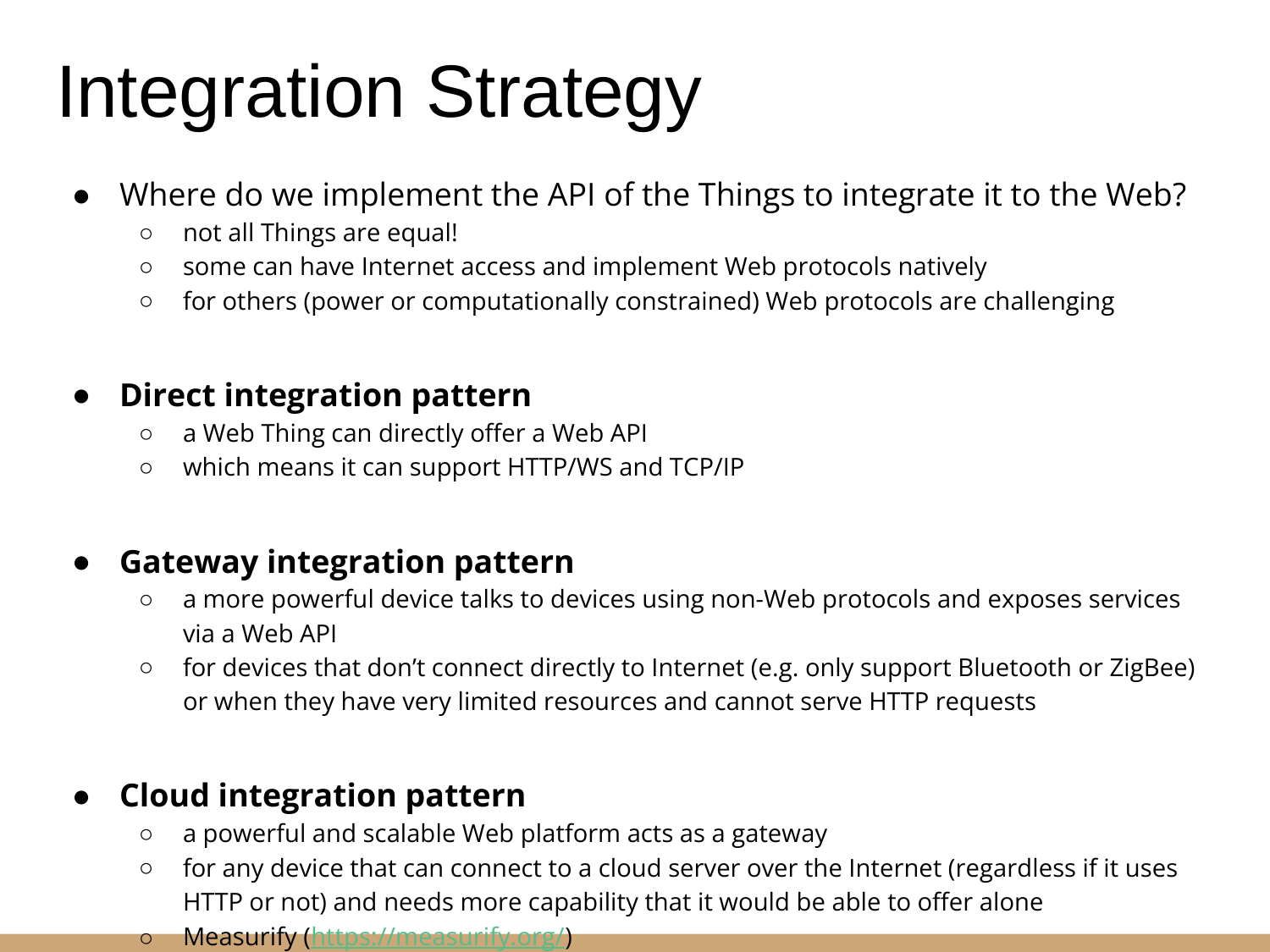

# Integration Strategy
Where do we implement the API of the Things to integrate it to the Web?
not all Things are equal!
some can have Internet access and implement Web protocols natively
for others (power or computationally constrained) Web protocols are challenging

Direct integration pattern
a Web Thing can directly offer a Web API
which means it can support HTTP/WS and TCP/IP

Gateway integration pattern
a more powerful device talks to devices using non-Web protocols and exposes services via a Web API
for devices that don’t connect directly to Internet (e.g. only support Bluetooth or ZigBee) or when they have very limited resources and cannot serve HTTP requests

Cloud integration pattern
a powerful and scalable Web platform acts as a gateway
for any device that can connect to a cloud server over the Internet (regardless if it uses HTTP or not) and needs more capability that it would be able to offer alone
Measurify (https://measurify.org/)